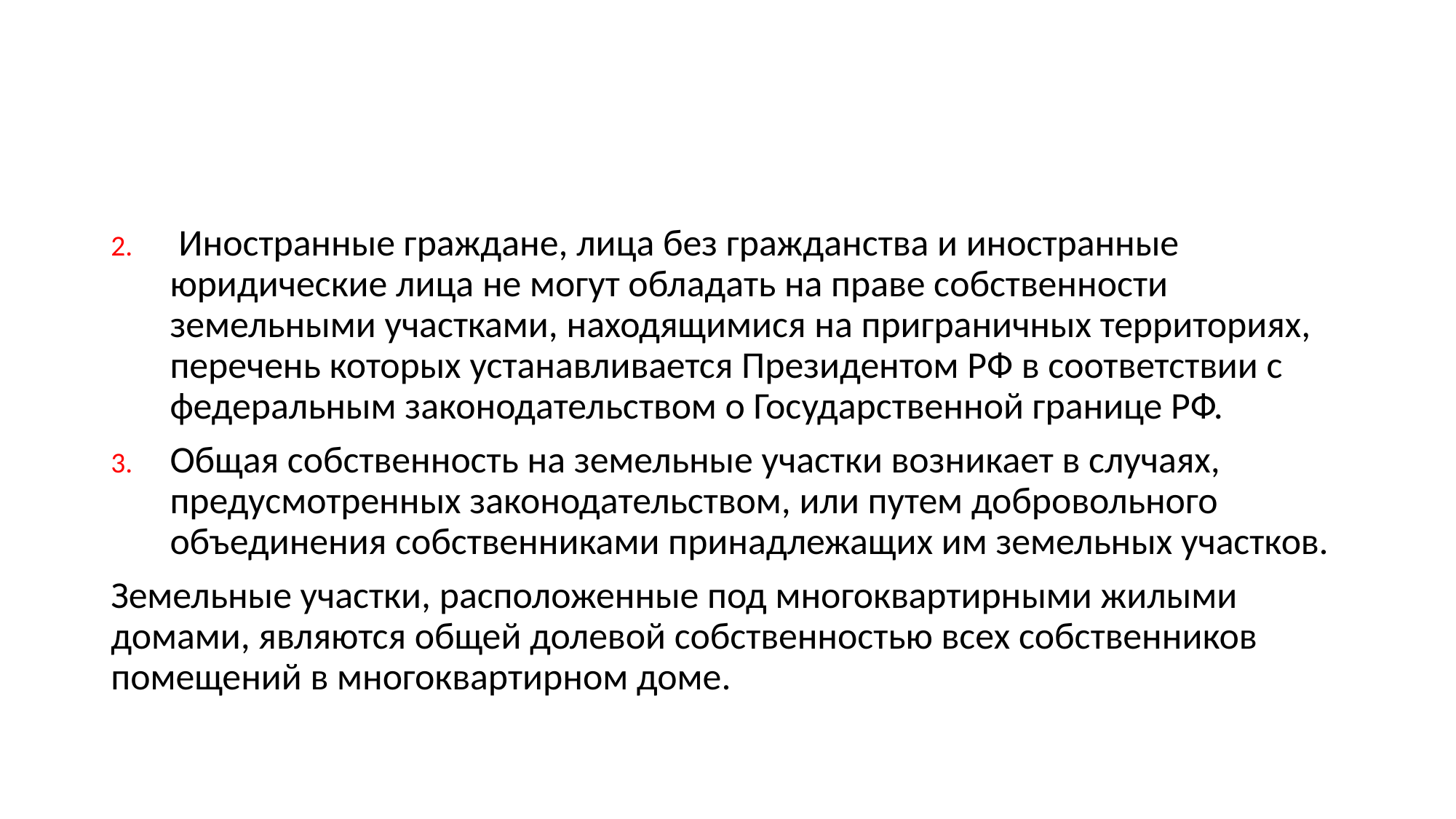

#
 Иностранные граждане, лица без гражданства и иностранные юридические лица не могут обладать на праве собственности земельными участками, находящимися на приграничных территориях, перечень которых устанавливается Президентом РФ в соответствии с федеральным законодательством о Государственной границе РФ.
Общая собственность на земельные участки возникает в случаях, предусмотренных законодательством, или путем добровольного объединения собственниками принадлежащих им земельных участков.
Земельные участки, расположенные под многоквартирными жилыми домами, являются общей долевой собственностью всех собственников помещений в многоквартирном доме.